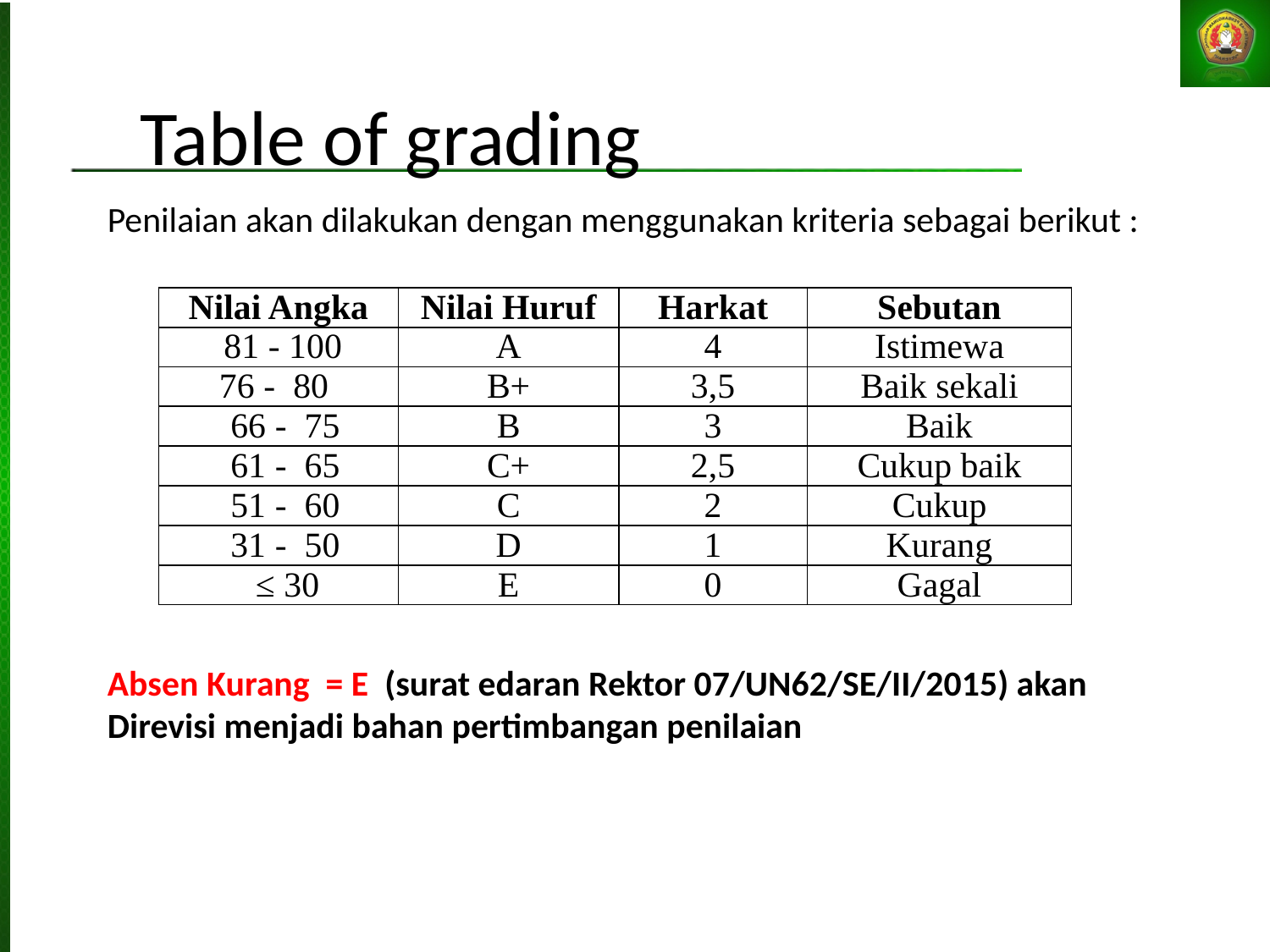

# Table of grading
Penilaian akan dilakukan dengan menggunakan kriteria sebagai berikut :
| Nilai Angka | Nilai Huruf | Harkat | Sebutan |
| --- | --- | --- | --- |
| 81 - 100 | A | 4 | Istimewa |
| 76 - 80 | B+ | 3,5 | Baik sekali |
| 66 - 75 | B | 3 | Baik |
| 61 - 65 | C+ | 2,5 | Cukup baik |
| 51 - 60 | C | 2 | Cukup |
| 31 - 50 | D | 1 | Kurang |
| ≤ 30 | E | 0 | Gagal |
Absen Kurang  = E  (surat edaran Rektor 07/UN62/SE/II/2015) akan
Direvisi menjadi bahan pertimbangan penilaian